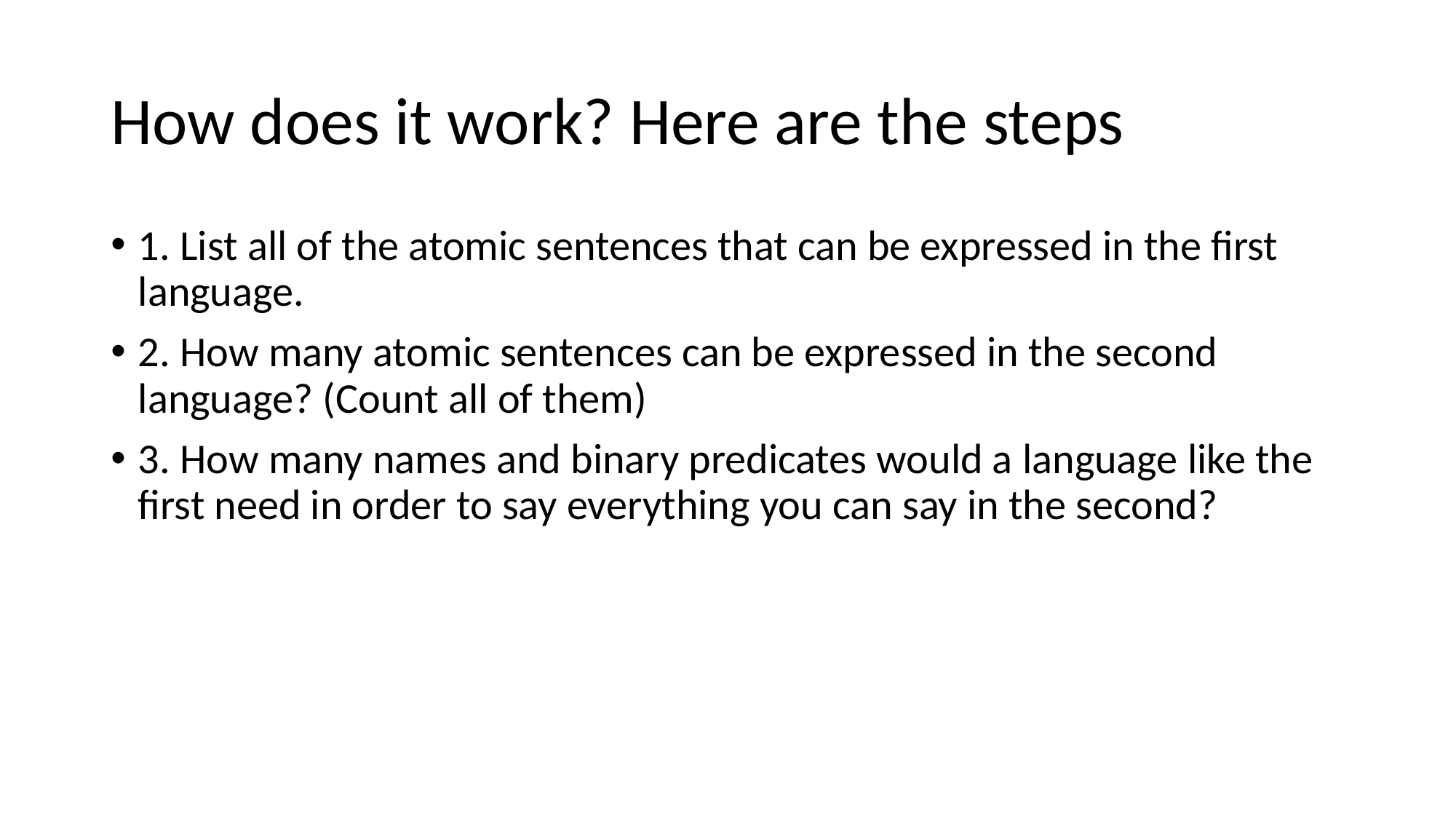

# How does it work? Here are the steps
1. List all of the atomic sentences that can be expressed in the first language.
2. How many atomic sentences can be expressed in the second language? (Count all of them)
3. How many names and binary predicates would a language like the first need in order to say everything you can say in the second?